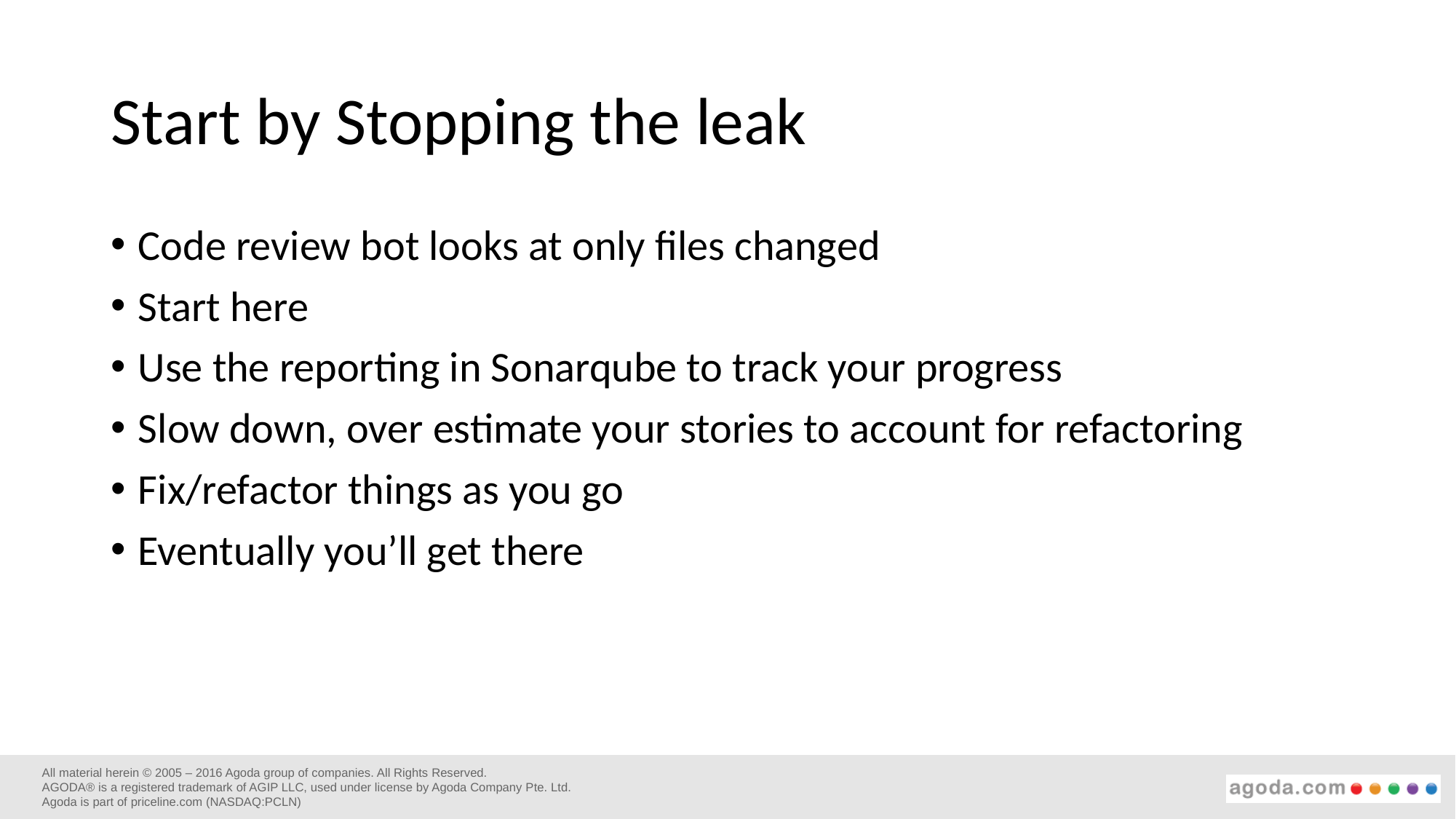

# Start by Stopping the leak
Code review bot looks at only files changed
Start here
Use the reporting in Sonarqube to track your progress
Slow down, over estimate your stories to account for refactoring
Fix/refactor things as you go
Eventually you’ll get there